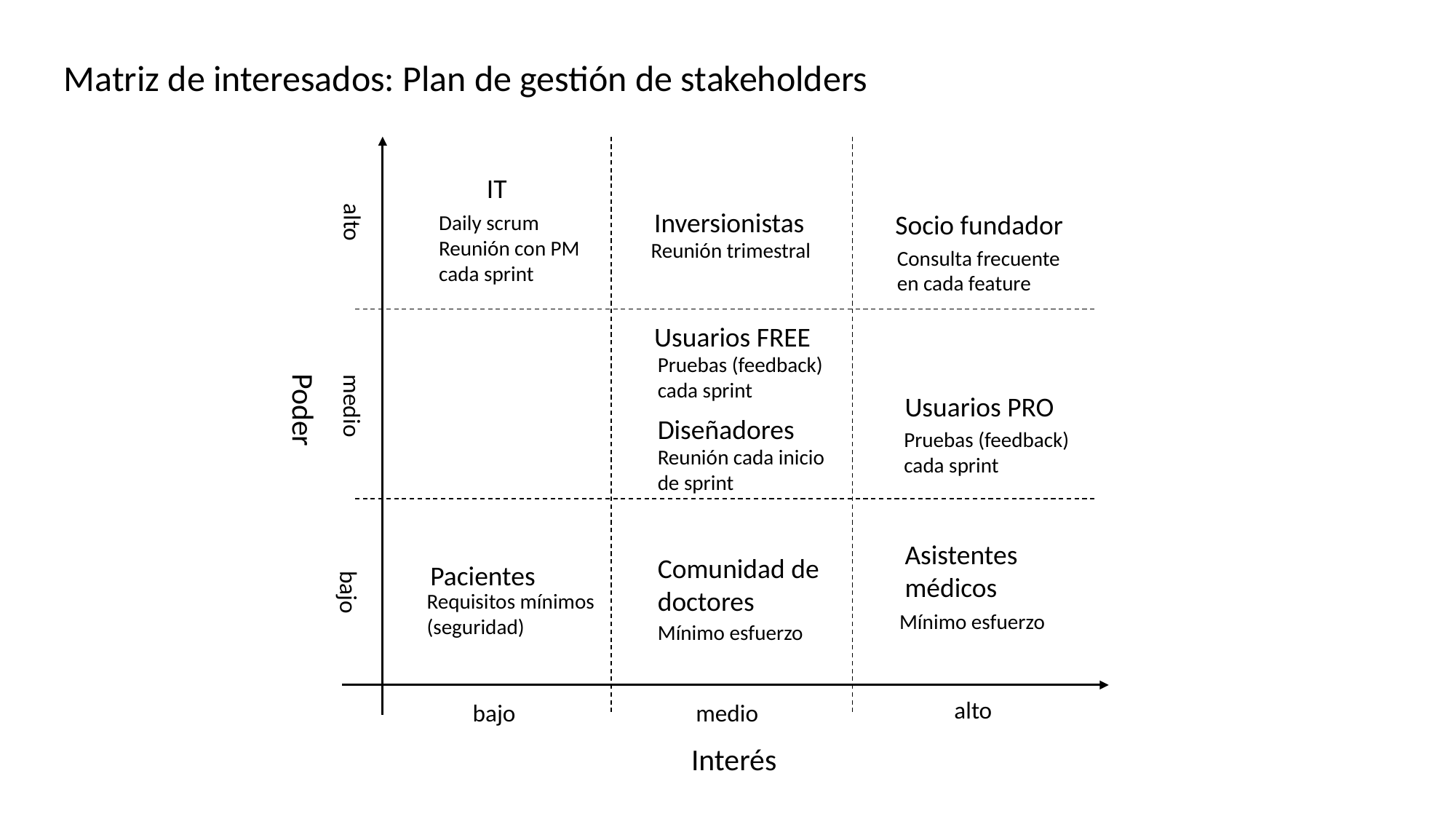

Matriz de interesados: Plan de gestión de stakeholders
IT
Inversionistas
Socio fundador
Daily scrum
Reunión con PM cada sprint
alto
Reunión trimestral
Consulta frecuente en cada feature
Usuarios FREE
Pruebas (feedback) cada sprint
Usuarios PRO
medio
Diseñadores
Pruebas (feedback) cada sprint
Reunión cada inicio de sprint
Poder
Asistentes médicos
Comunidad de doctores
Pacientes
bajo
Requisitos mínimos (seguridad)
Mínimo esfuerzo
Mínimo esfuerzo
alto
bajo
medio
Interés